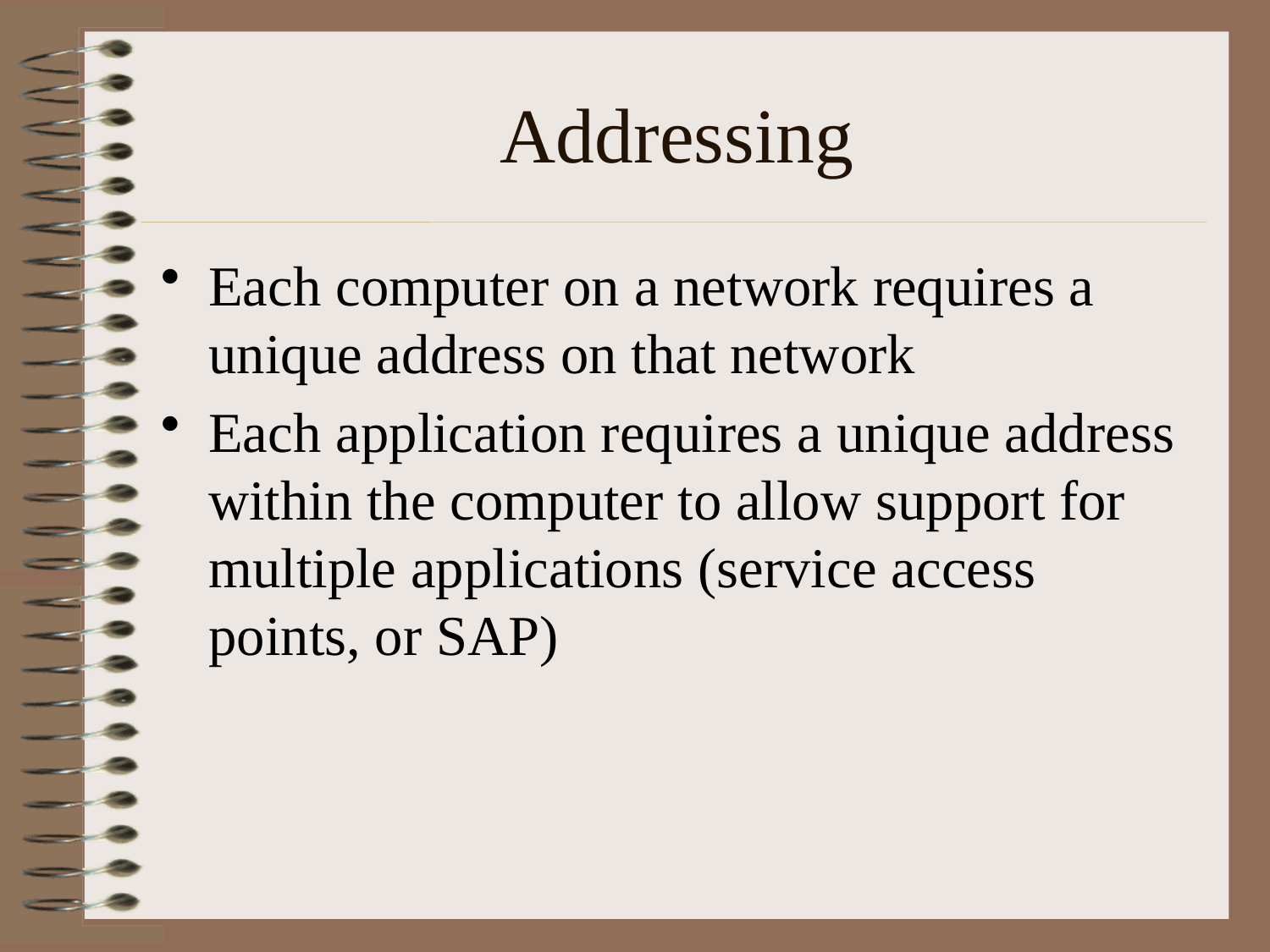

# Addressing
Each computer on a network requires a unique address on that network
Each application requires a unique address within the computer to allow support for multiple applications (service access points, or SAP)